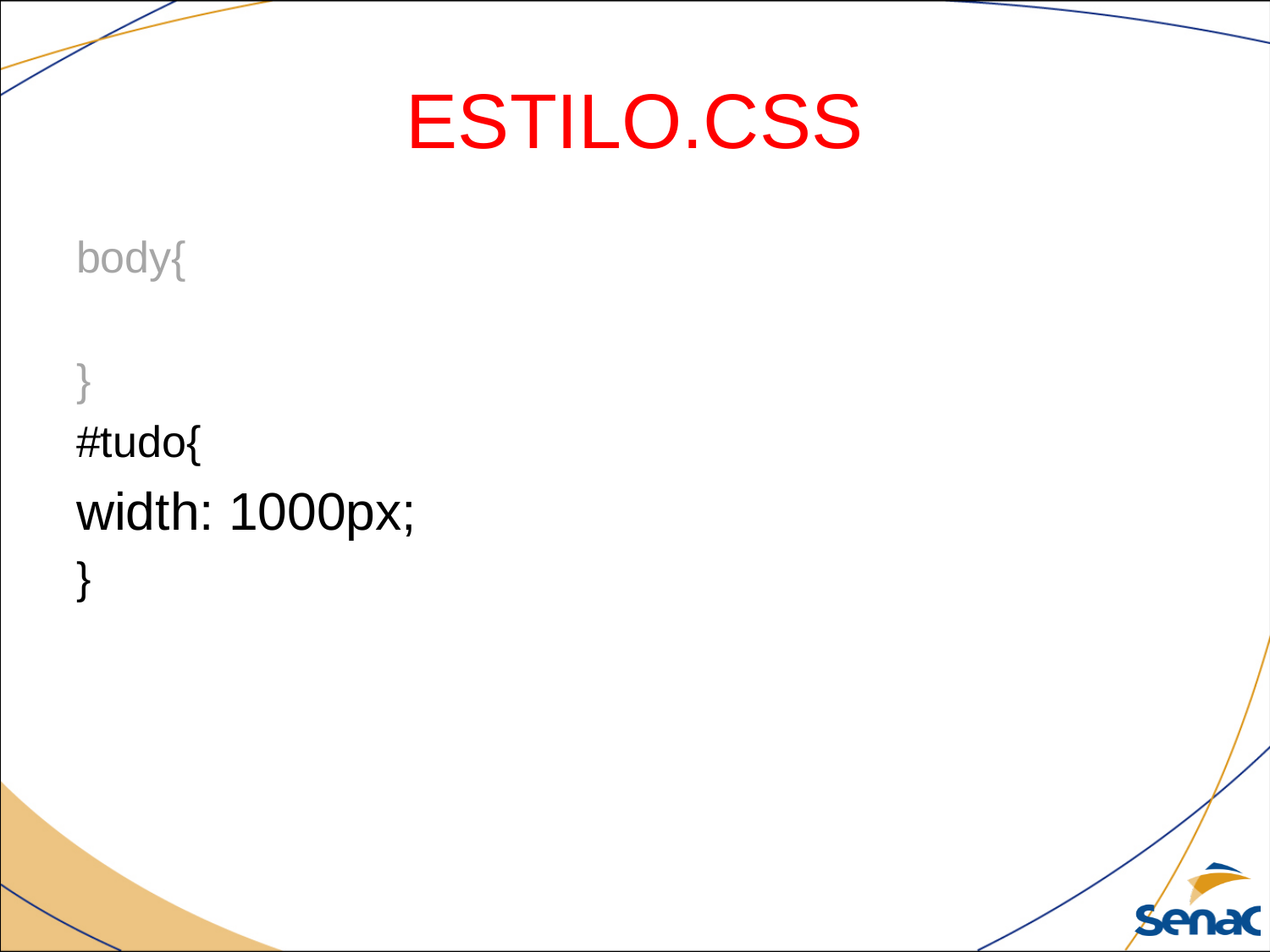

# ESTILO.CSS
body{

}
#tudo{
width: 1000px;
}